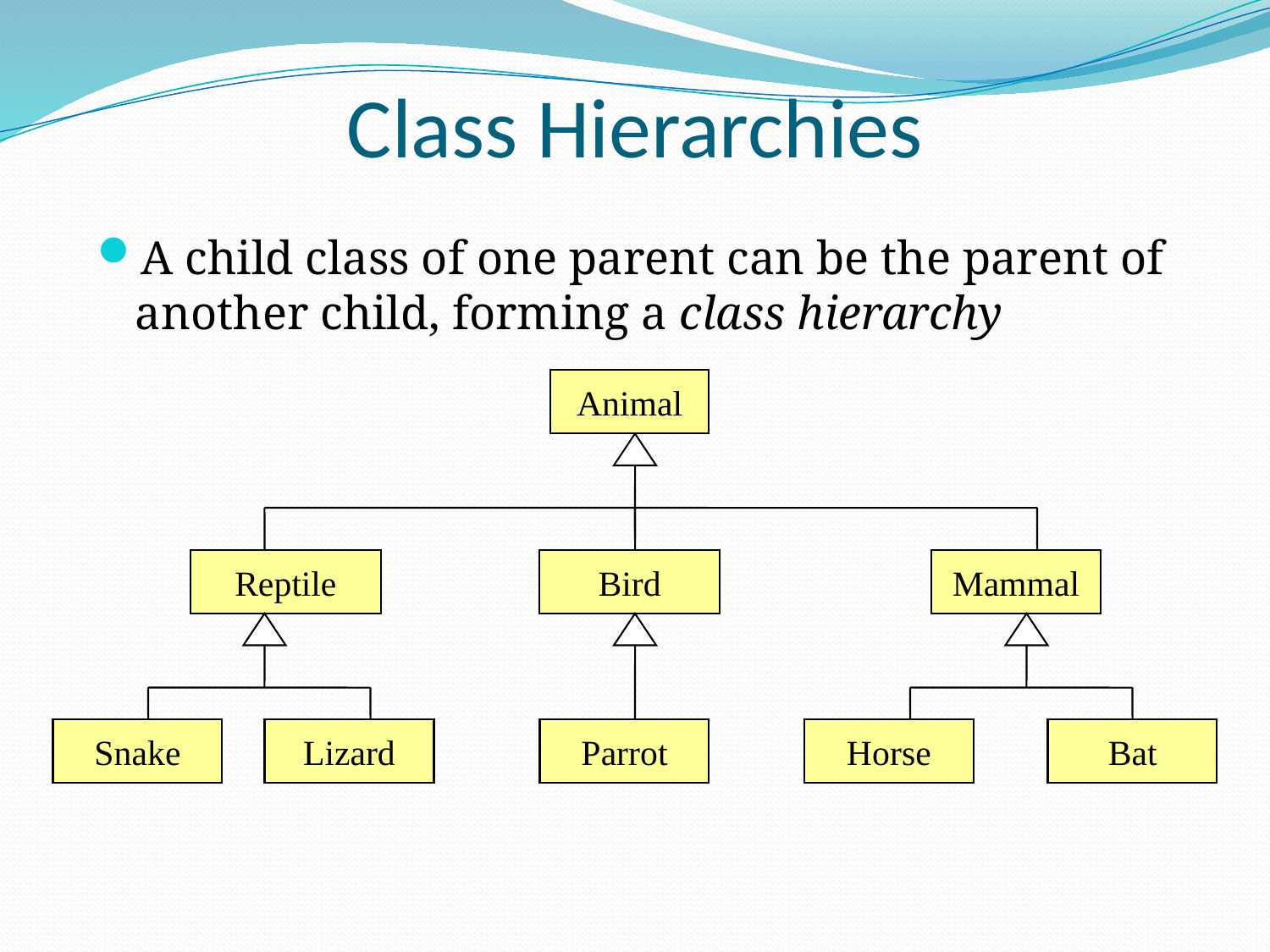

# Class Hierarchies
A child class of one parent can be the parent of another child, forming a class hierarchy
Animal

Reptile
Bird
Mammal

Snake
Lizard
Parrot
Horse
Bat